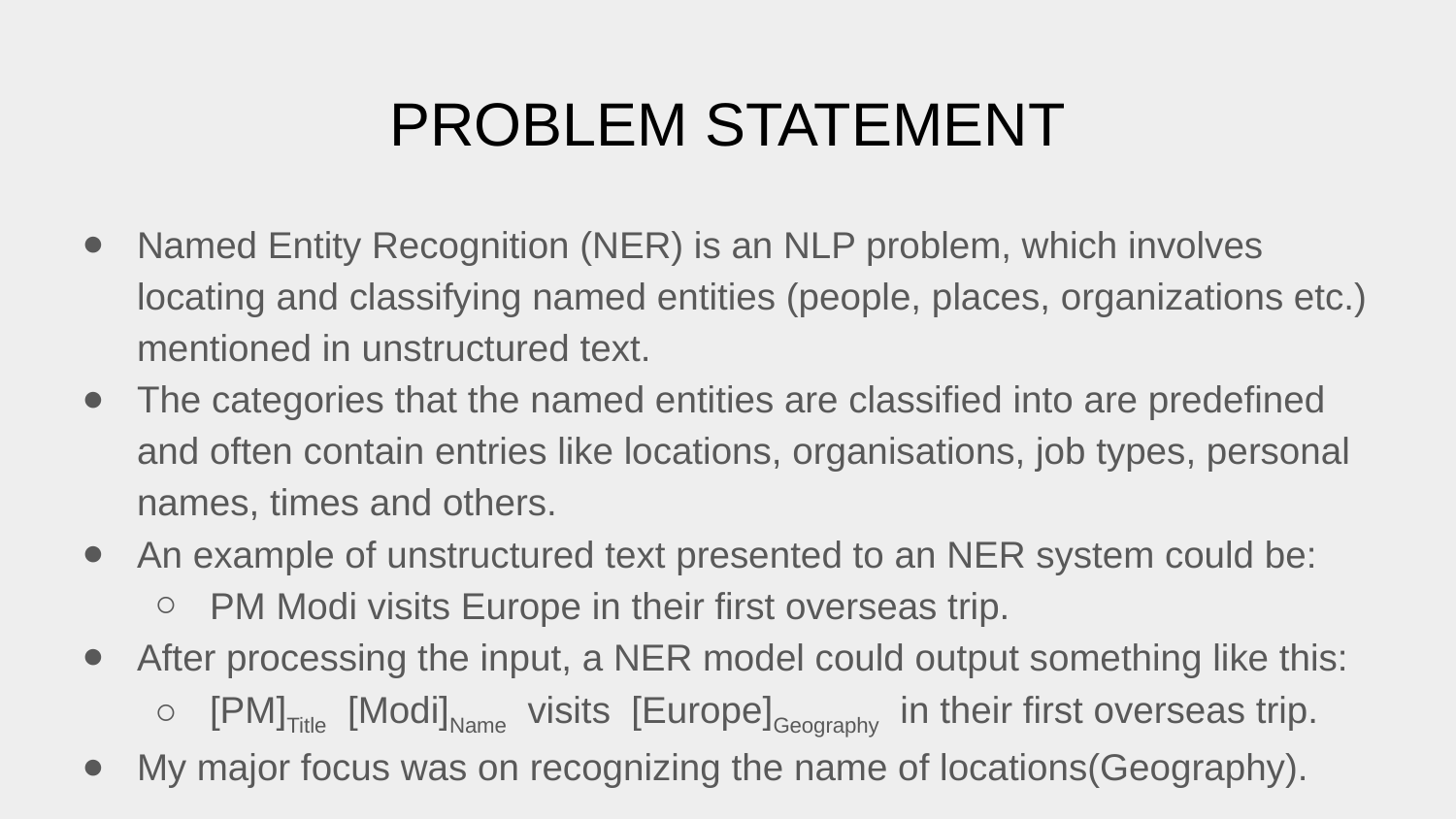

# PROBLEM STATEMENT
Named Entity Recognition (NER) is an NLP problem, which involves locating and classifying named entities (people, places, organizations etc.) mentioned in unstructured text.
The categories that the named entities are classified into are predefined and often contain entries like locations, organisations, job types, personal names, times and others.
An example of unstructured text presented to an NER system could be:
PM Modi visits Europe in their first overseas trip.
After processing the input, a NER model could output something like this:
[PM]Title  [Modi]Name  visits  [Europe]Geography  in their first overseas trip.
My major focus was on recognizing the name of locations(Geography).